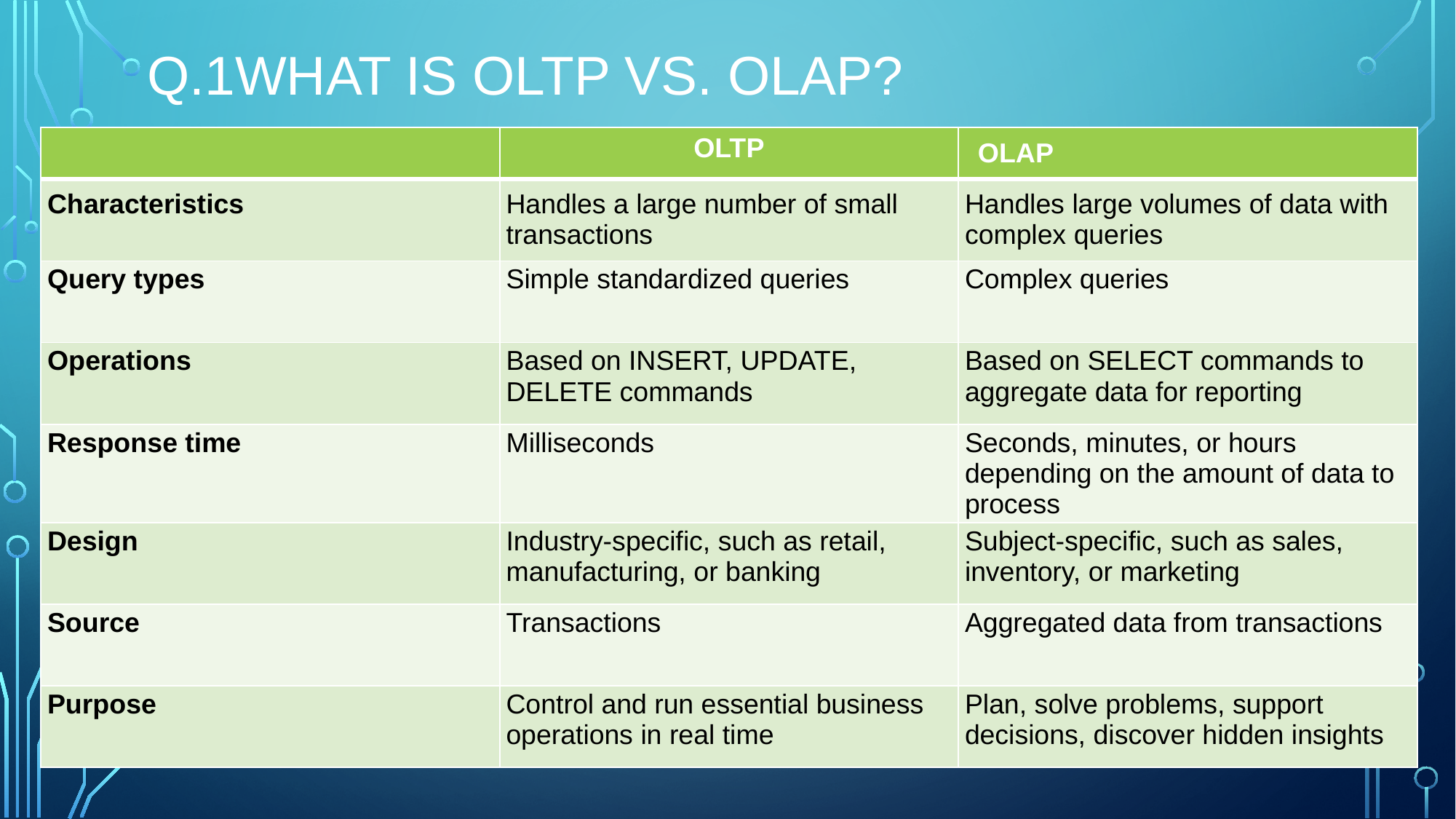

# Q.1What is OLTP vs. OLAP?
|  | OLTP | OLAP |
| --- | --- | --- |
| Characteristics | Handles a large number of small transactions | Handles large volumes of data with complex queries |
| Query types | Simple standardized queries | Complex queries |
| Operations | Based on INSERT, UPDATE, DELETE commands | Based on SELECT commands to aggregate data for reporting |
| Response time | Milliseconds | Seconds, minutes, or hours depending on the amount of data to process |
| Design | Industry-specific, such as retail, manufacturing, or banking | Subject-specific, such as sales, inventory, or marketing |
| Source | Transactions | Aggregated data from transactions |
| Purpose | Control and run essential business operations in real time | Plan, solve problems, support decisions, discover hidden insights |